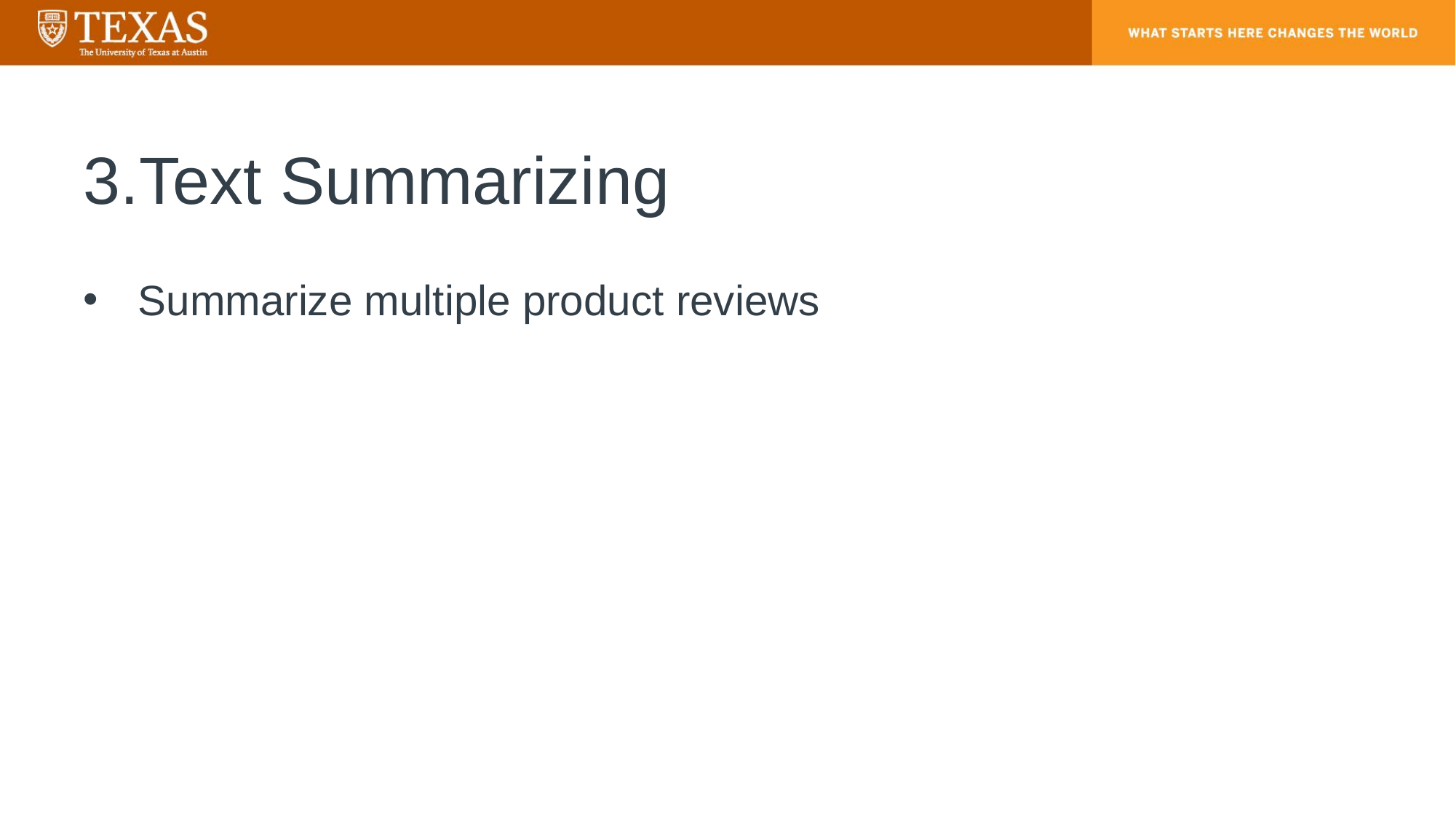

# 3.Text Summarizing
Summarize multiple product reviews